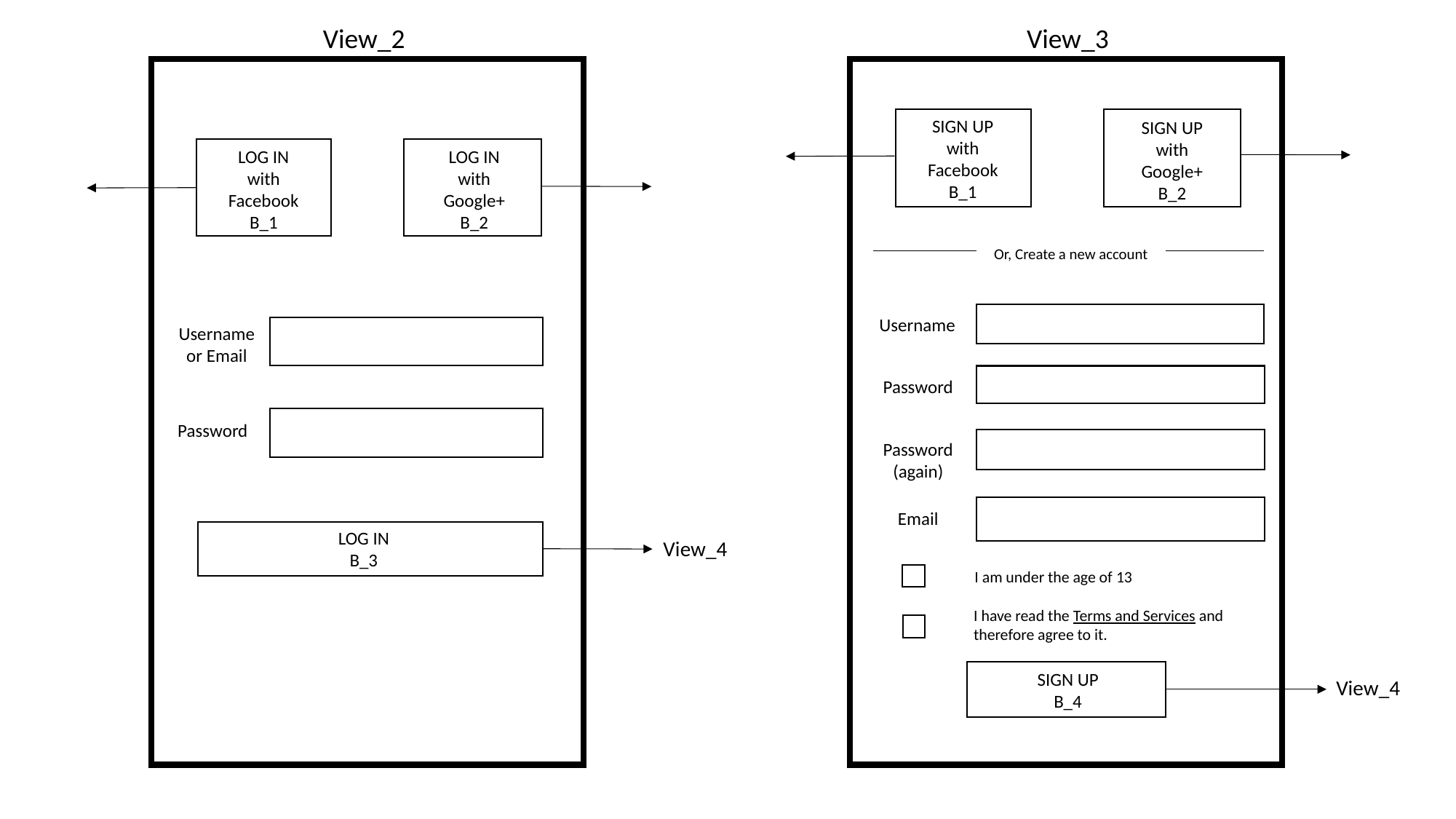

View_2
View_3

SIGN UP with Facebook
B_1
SIGN UP with Google+
B_2

LOG IN
with Google+
B_2
LOG IN
with Facebook
B_1
Or, Create a new account

Username
Username
or Email

Password

Password

Password (again)

Email

LOG IN
B_3
View_4
I am under the age of 13

I have read the Terms and Services and therefore agree to it.

SIGN UP
B_4
View_4